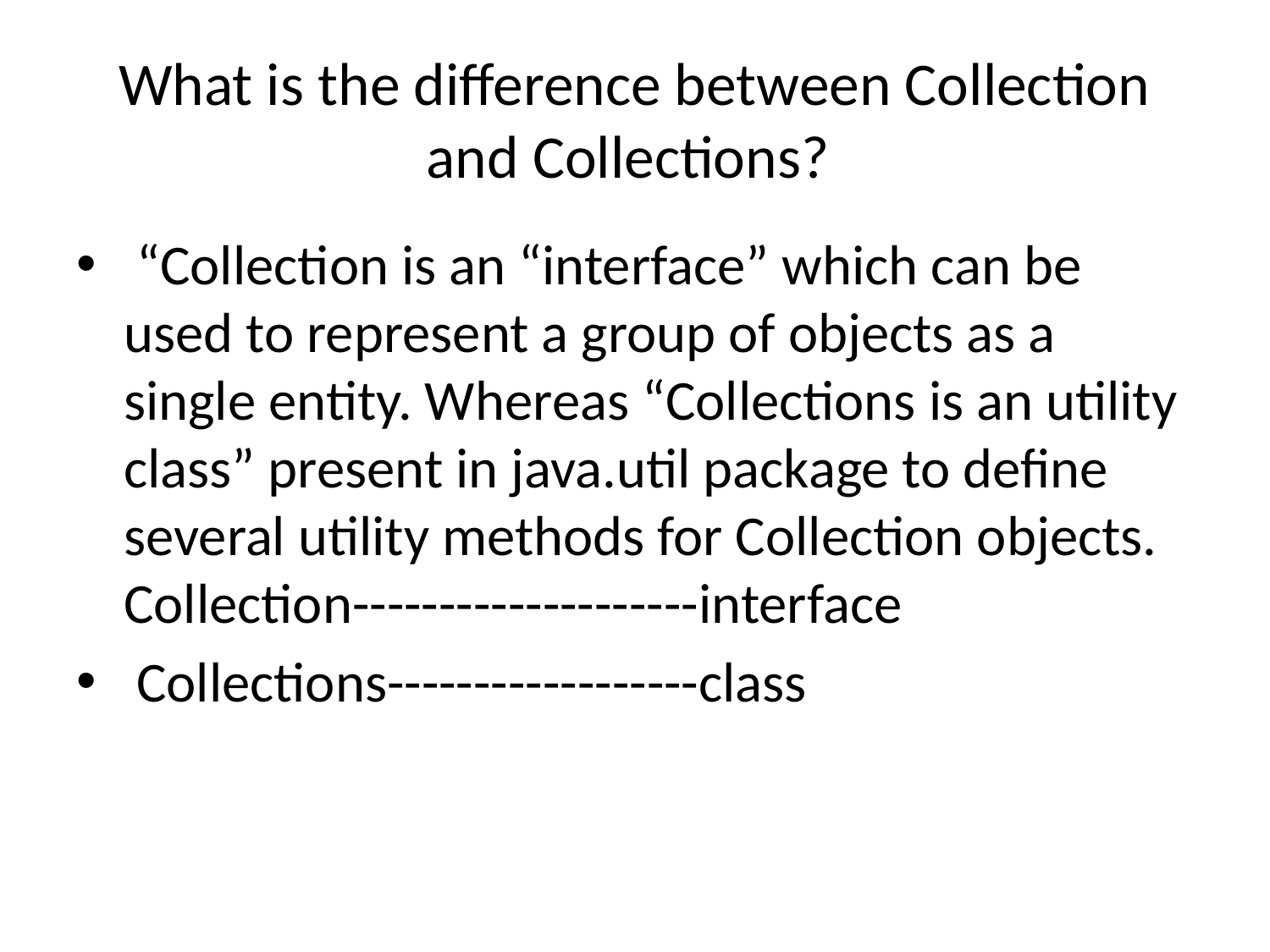

# What is the difference between Collection and Collections?
 “Collection is an “interface” which can be used to represent a group of objects as a single entity. Whereas “Collections is an utility class” present in java.util package to define several utility methods for Collection objects. Collection--------------------interface
 Collections------------------class